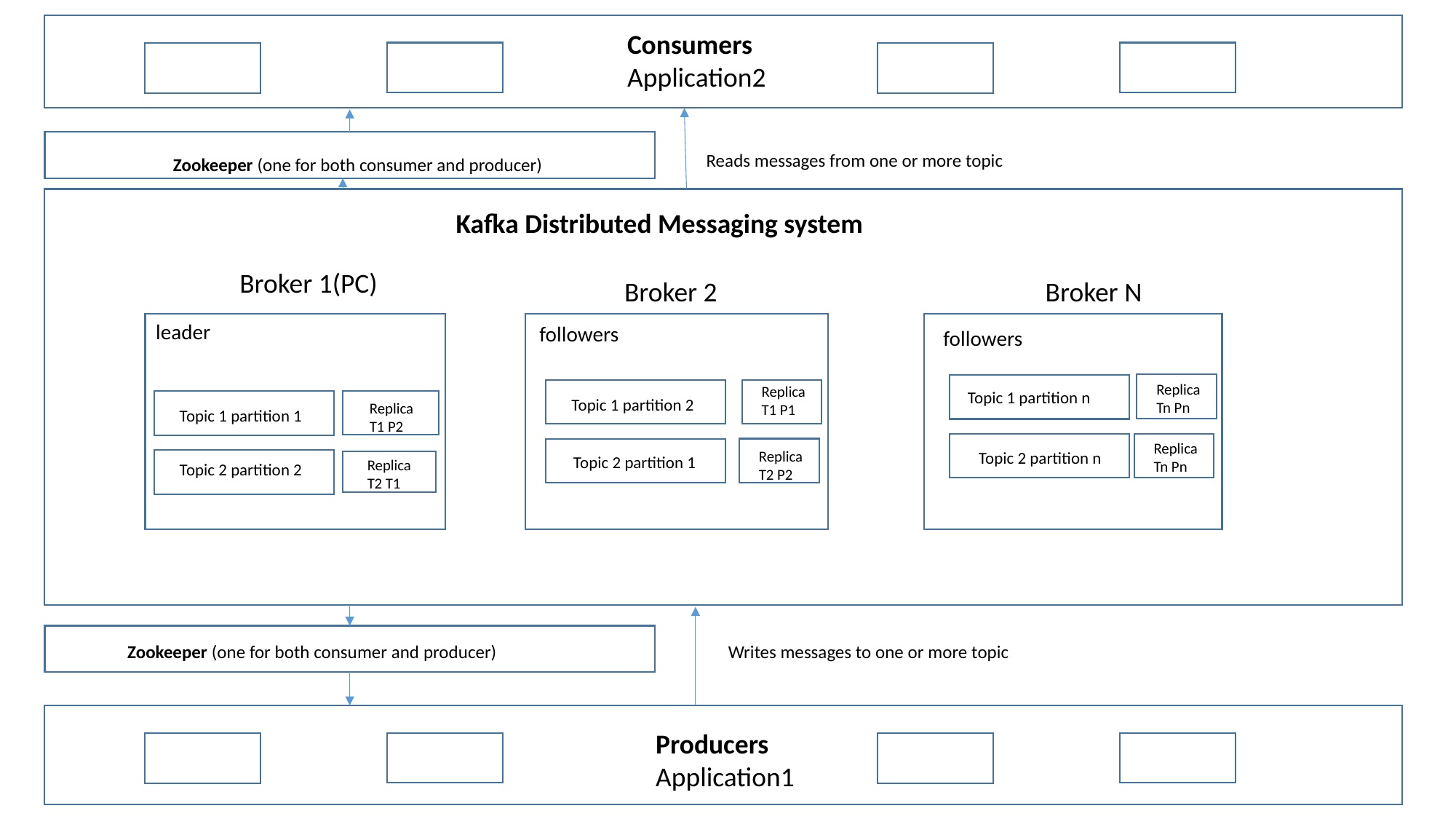

Consumers
Application2

Reads messages from one or more topic
Zookeeper (one for both consumer and producer)

Kafka Distributed Messaging system
Broker 1(PC)
Broker 2
Broker N
leader

followers
followers

Replica Tn Pn

Replica T1 P1

Topic 1 partition n
Topic 1 partition 2

Replica T1 P2
Topic 1 partition 1
Replica Tn Pn

Replica T2 P2
Topic 2 partition n
Topic 2 partition 1

Replica T2 T1

Topic 2 partition 2

Writes messages to one or more topic
Zookeeper (one for both consumer and producer)

Producers
Application1